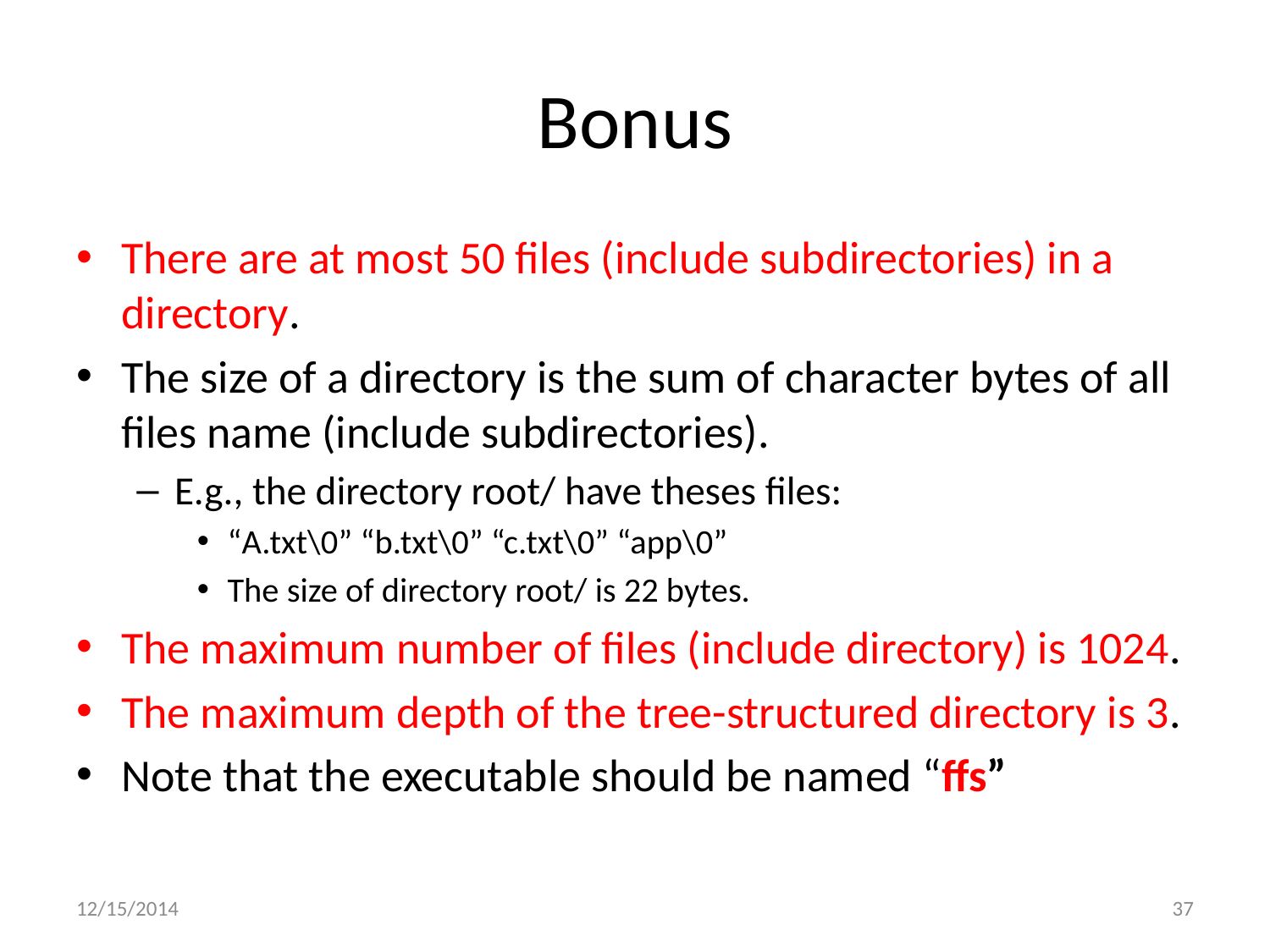

# Bonus
There are at most 50 files (include subdirectories) in a directory.
The size of a directory is the sum of character bytes of all files name (include subdirectories).
E.g., the directory root/ have theses files:
“A.txt\0” “b.txt\0” “c.txt\0” “app\0”
The size of directory root/ is 22 bytes.
The maximum number of files (include directory) is 1024.
The maximum depth of the tree-structured directory is 3.
Note that the executable should be named “ffs”
12/15/2014
37